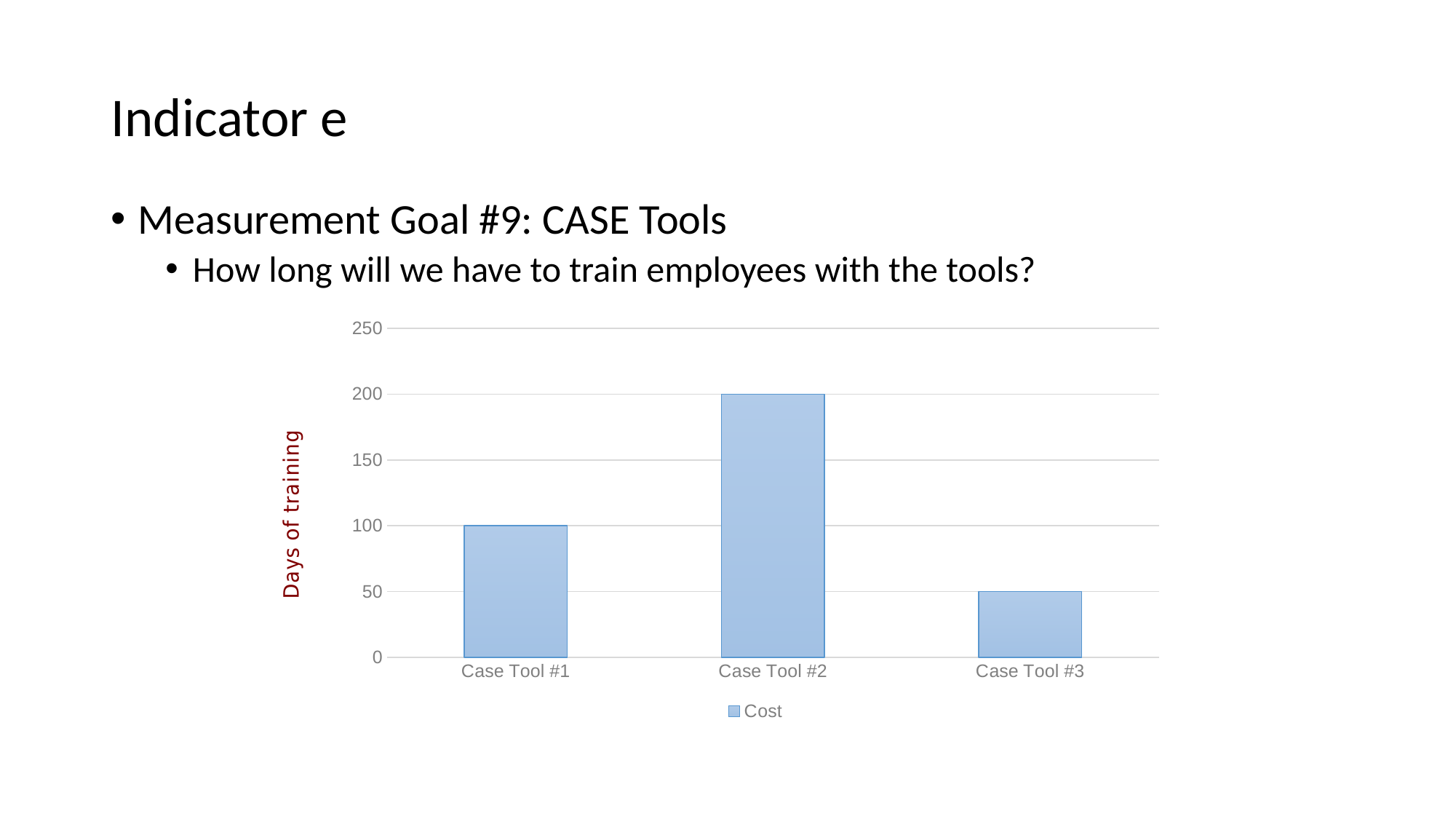

# Indicator e
Measurement Goal #9: CASE Tools
How long will we have to train employees with the tools?

### Chart

| Category | Cost |
|---|---|
| Case Tool #1 | 100.0 |
| Case Tool #2 | 200.0 |
| Case Tool #3 | 50.0 |
Days of training